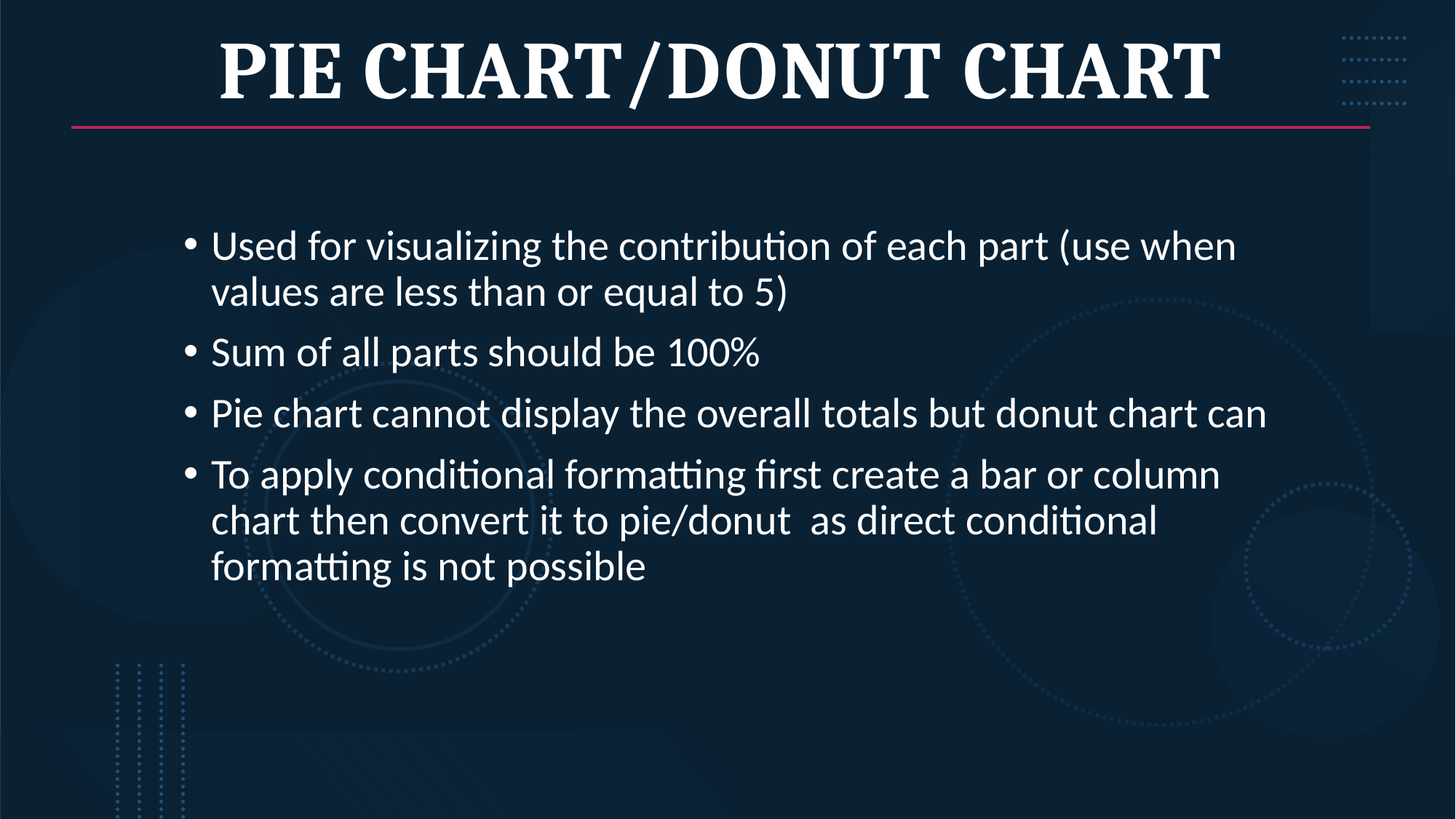

# PIE CHART/DONUT CHART

Used for visualizing the contribution of each part (use when values are less than or equal to 5)
Sum of all parts should be 100%
Pie chart cannot display the overall totals but donut chart can
To apply conditional formatting first create a bar or column chart then convert it to pie/donut  as direct conditional formatting is not possible